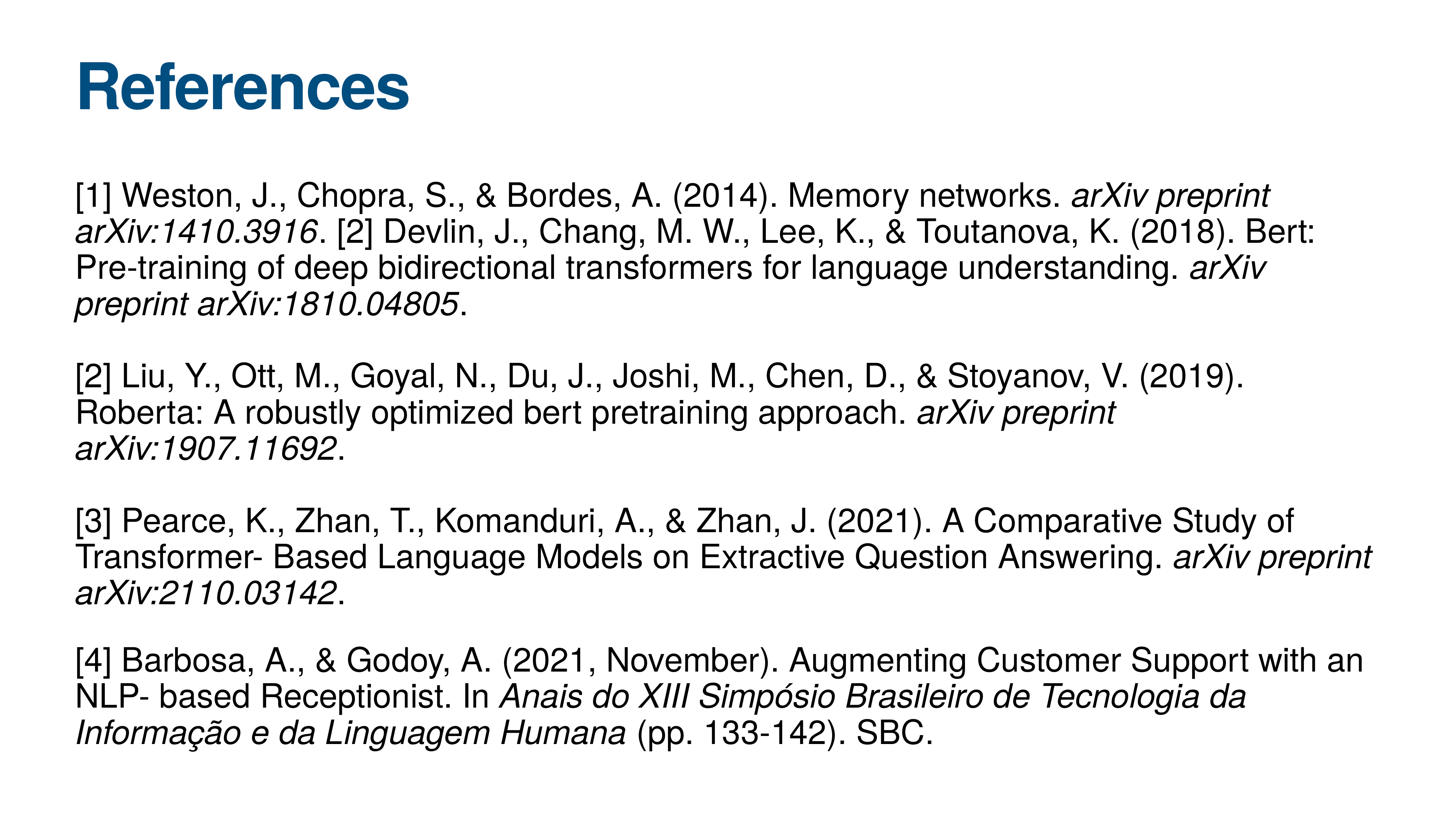

15
# References
[1] Weston, J., Chopra, S., & Bordes, A. (2014). Memory networks. arXiv preprint arXiv:1410.3916. [2] Devlin, J., Chang, M. W., Lee, K., & Toutanova, K. (2018). Bert: Pre-training of deep bidirectional transformers for language understanding. arXiv preprint arXiv:1810.04805.
[2] Liu, Y., Ott, M., Goyal, N., Du, J., Joshi, M., Chen, D., & Stoyanov, V. (2019). Roberta: A robustly optimized bert pretraining approach. arXiv preprint arXiv:1907.11692.
[3] Pearce, K., Zhan, T., Komanduri, A., & Zhan, J. (2021). A Comparative Study of Transformer- Based Language Models on Extractive Question Answering. arXiv preprint arXiv:2110.03142.
[4] Barbosa, A., & Godoy, A. (2021, November). Augmenting Customer Support with an NLP- based Receptionist. In Anais do XIII Simpósio Brasileiro de Tecnologia da Informação e da Linguagem Humana (pp. 133-142). SBC.